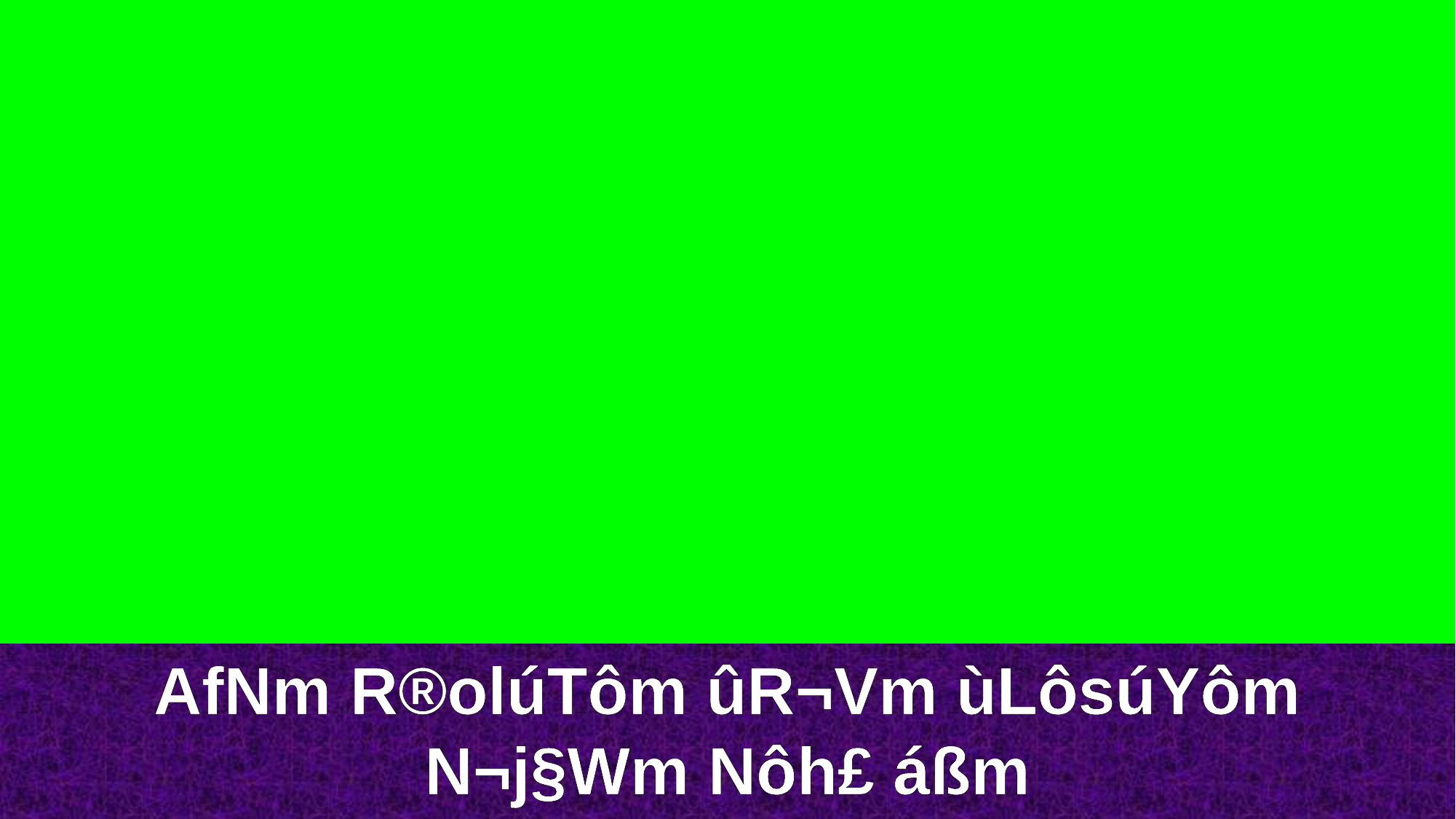

AfNm R®olúTôm ûR¬Vm ùLôsúYôm N¬j§Wm Nôh£ áßm